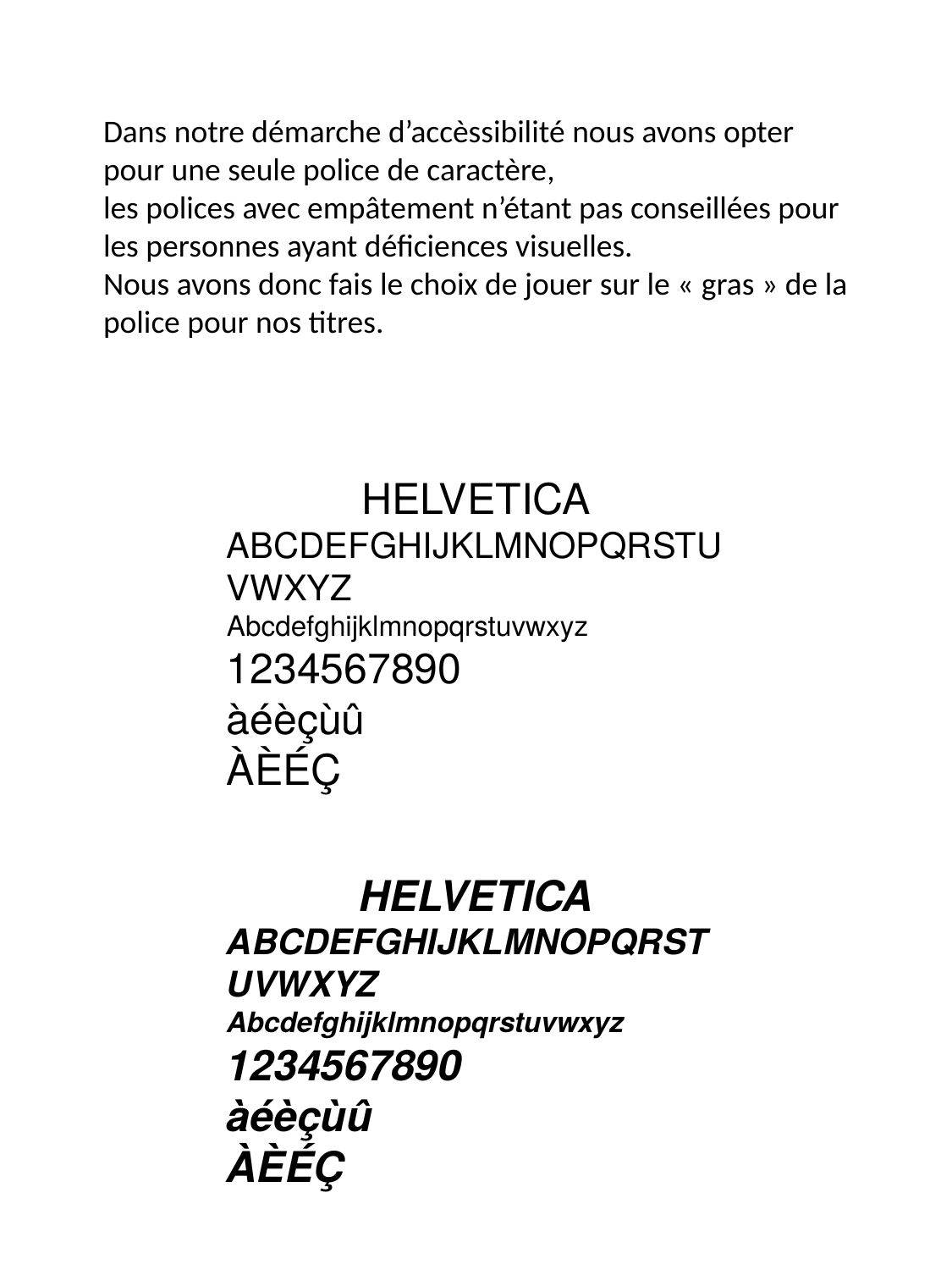

Dans notre démarche d’accèssibilité nous avons opter pour une seule police de caractère,
les polices avec empâtement n’étant pas conseillées pour les personnes ayant déficiences visuelles.
Nous avons donc fais le choix de jouer sur le « gras » de la police pour nos titres.
HELVETICA
ABCDEFGHIJKLMNOPQRSTUVWXYZ
Abcdefghijklmnopqrstuvwxyz
1234567890
àéèçùû
ÀÈÉÇ
HELVETICA
ABCDEFGHIJKLMNOPQRSTUVWXYZ
Abcdefghijklmnopqrstuvwxyz
1234567890
àéèçùû
ÀÈÉÇ